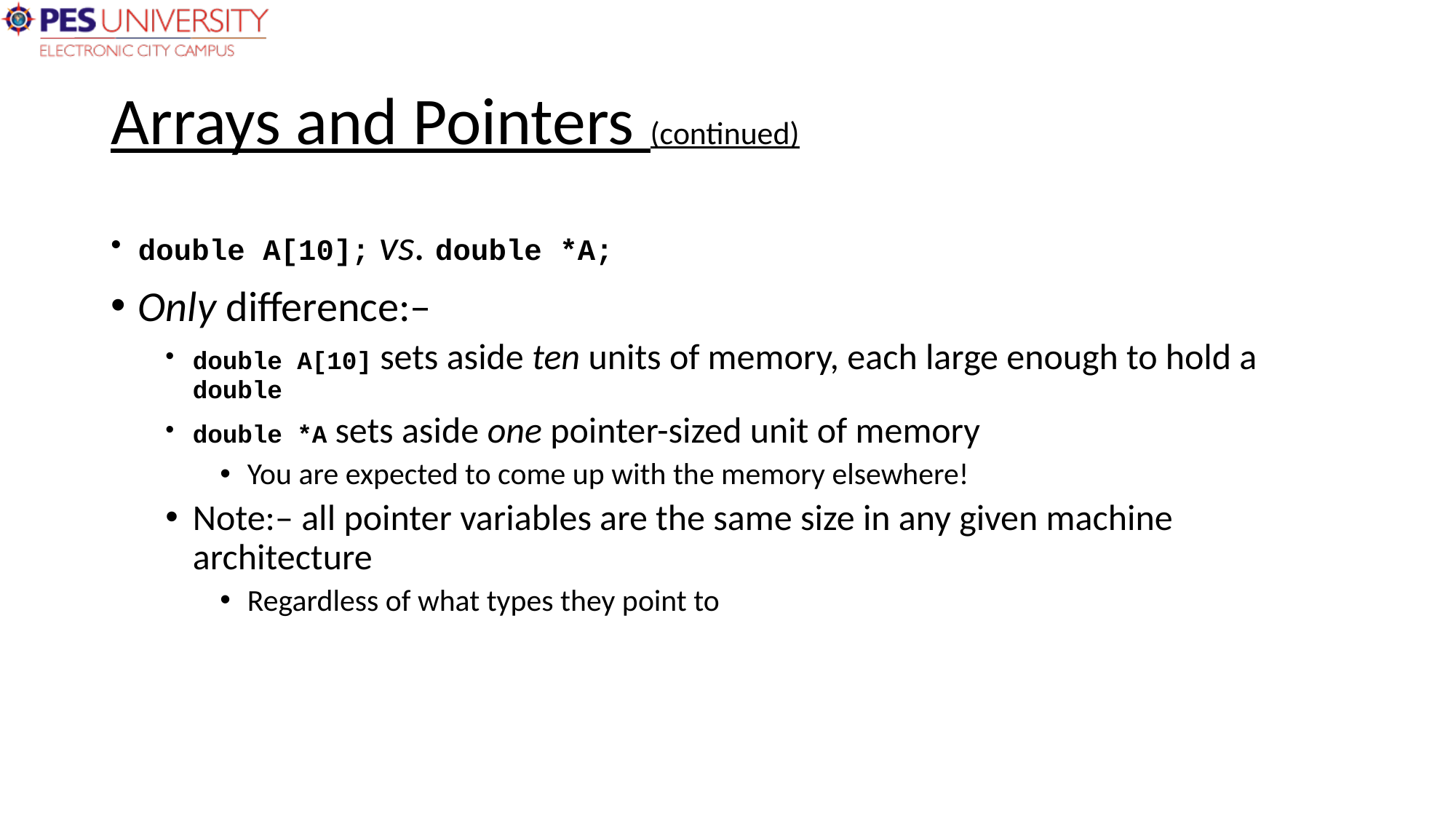

# Arrays and Pointers (continued)
double A[10]; vs. double *A;
Only difference:–
double A[10] sets aside ten units of memory, each large enough to hold a double
double *A sets aside one pointer-sized unit of memory
You are expected to come up with the memory elsewhere!
Note:– all pointer variables are the same size in any given machine architecture
Regardless of what types they point to